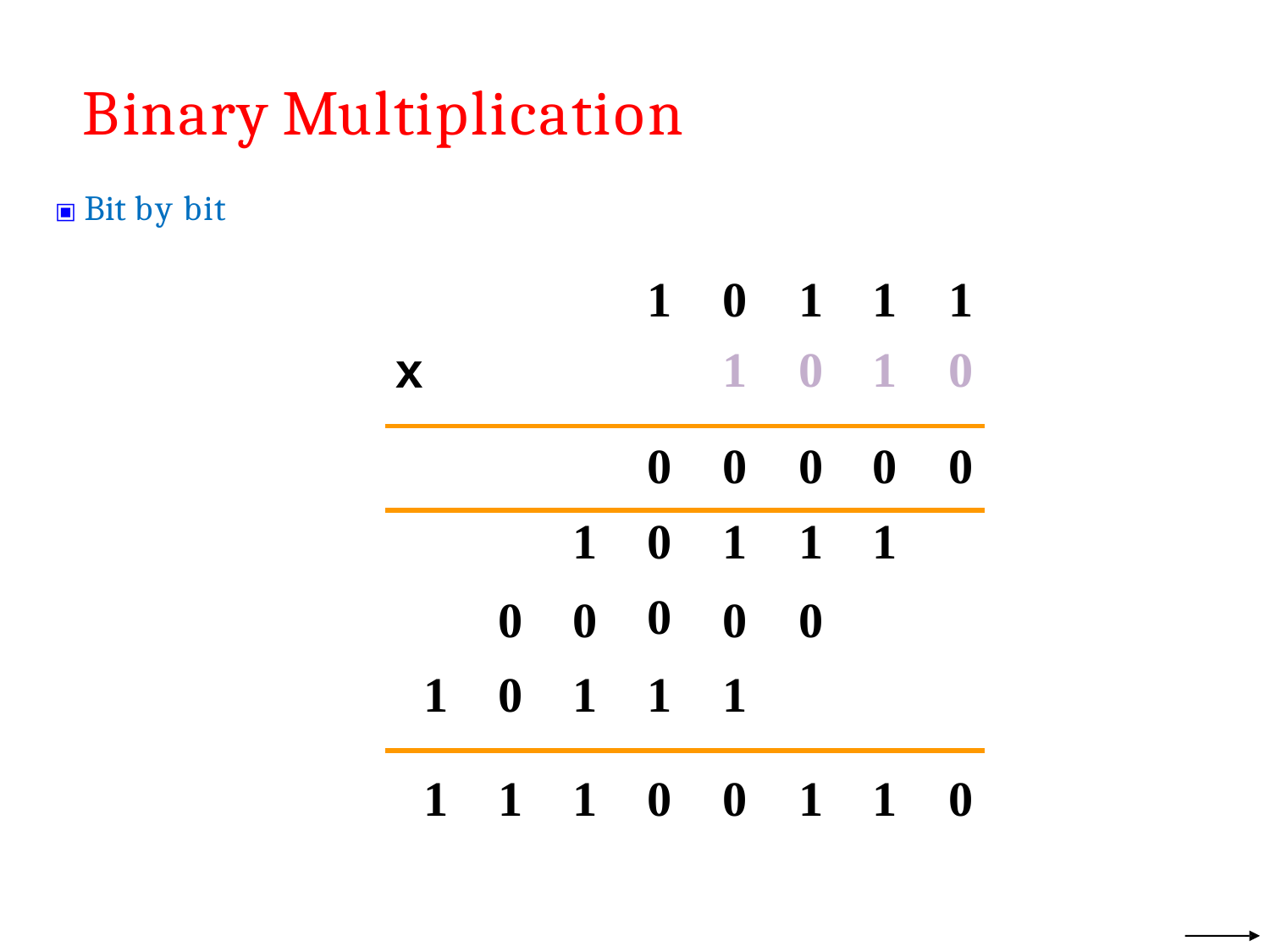

# Binary Multiplication
🞕 Bit by bit
|  |  | 1 | 0 | 1 | 1 | 1 |
| --- | --- | --- | --- | --- | --- | --- |
| x |  |  | 1 | 0 | 1 | 0 |
|  |  | 0 | 0 | 0 | 0 | 0 |
|  | 1 | 0 | 1 | 1 | 1 |  |
| 0 | 0 | 0 | 0 | 0 |  |  |
| 1 0 | 1 | 1 | 1 |  |  |  |
| 1 1 | 1 | 0 | 0 | 1 | 1 | 0 |